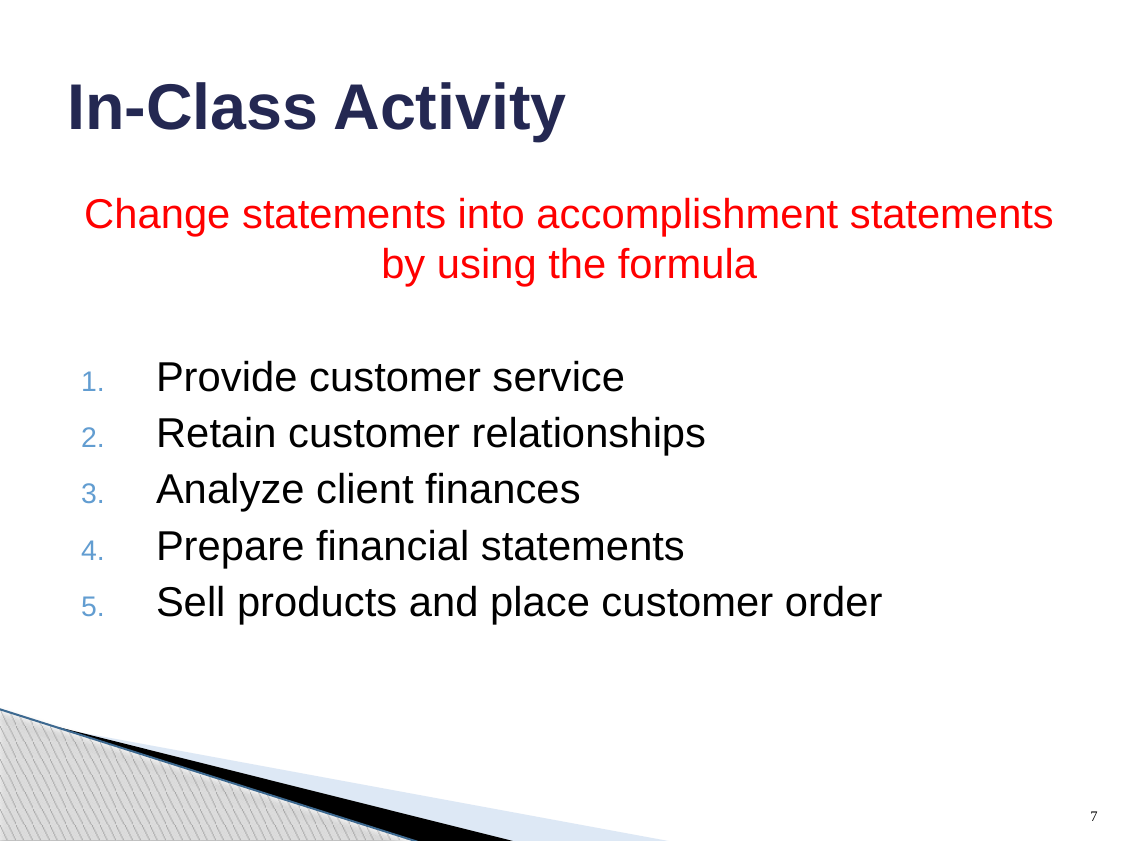

# In-Class Activity
Change statements into accomplishment statements by using the formula

Provide customer service
Retain customer relationships
Analyze client finances
Prepare financial statements
Sell products and place customer order
7